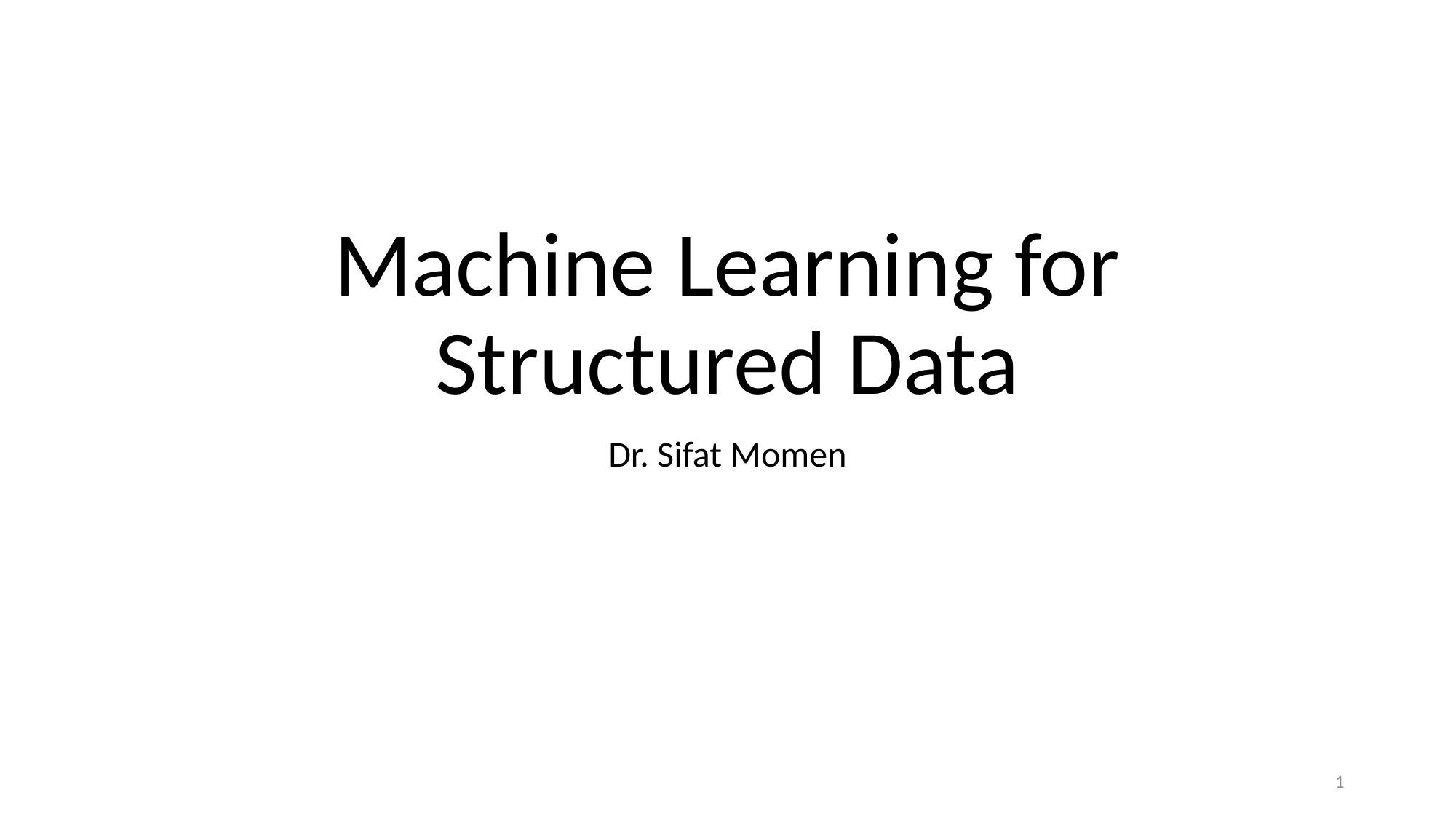

# Machine Learning for Structured Data
Dr. Sifat Momen
1